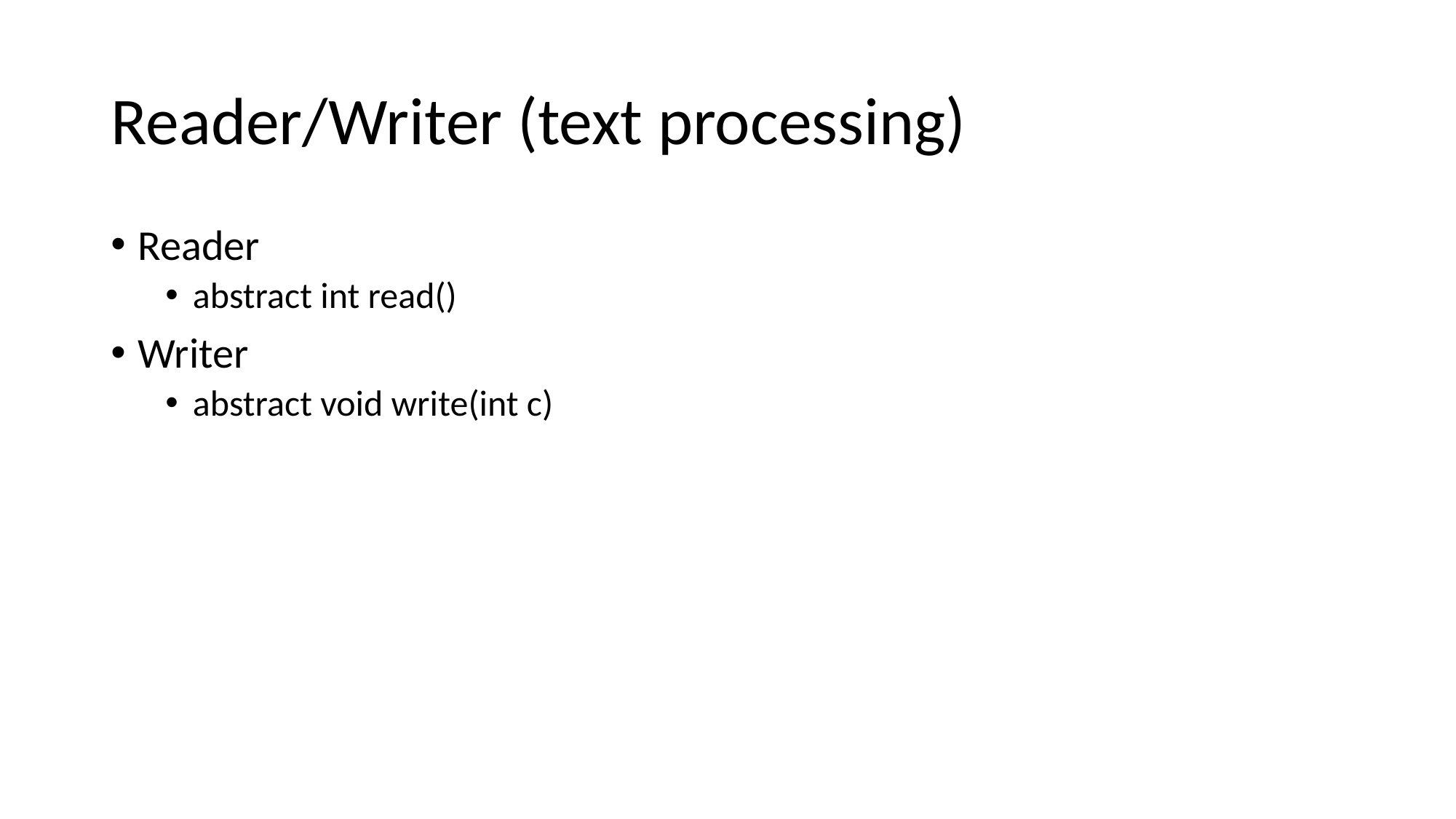

# Reader/Writer (text processing)
Reader
abstract int read()
Writer
abstract void write(int c)